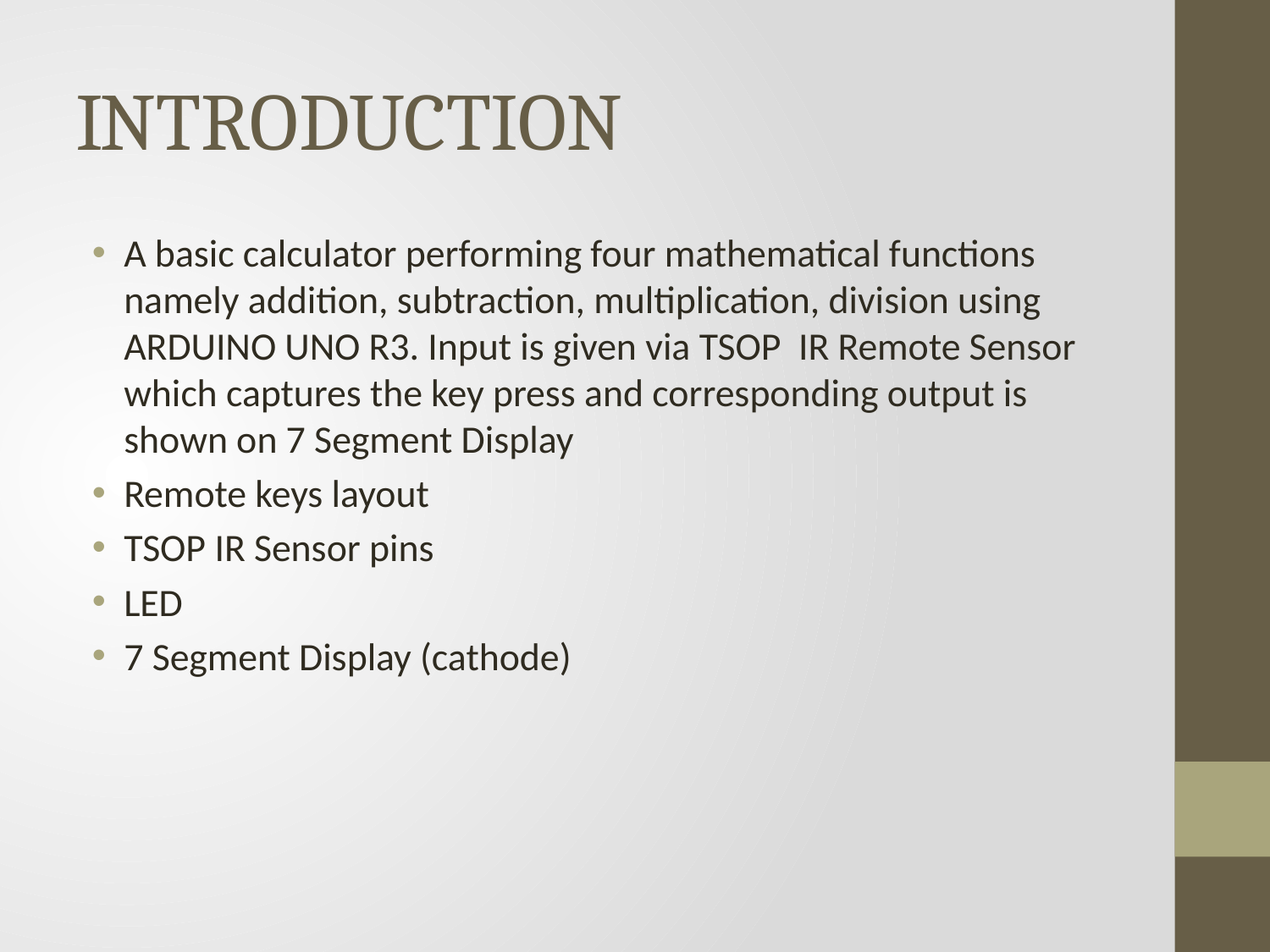

# INTRODUCTION
A basic calculator performing four mathematical functions namely addition, subtraction, multiplication, division using ARDUINO UNO R3. Input is given via TSOP  IR Remote Sensor which captures the key press and corresponding output is shown on 7 Segment Display
Remote keys layout
TSOP IR Sensor pins
LED
7 Segment Display (cathode)